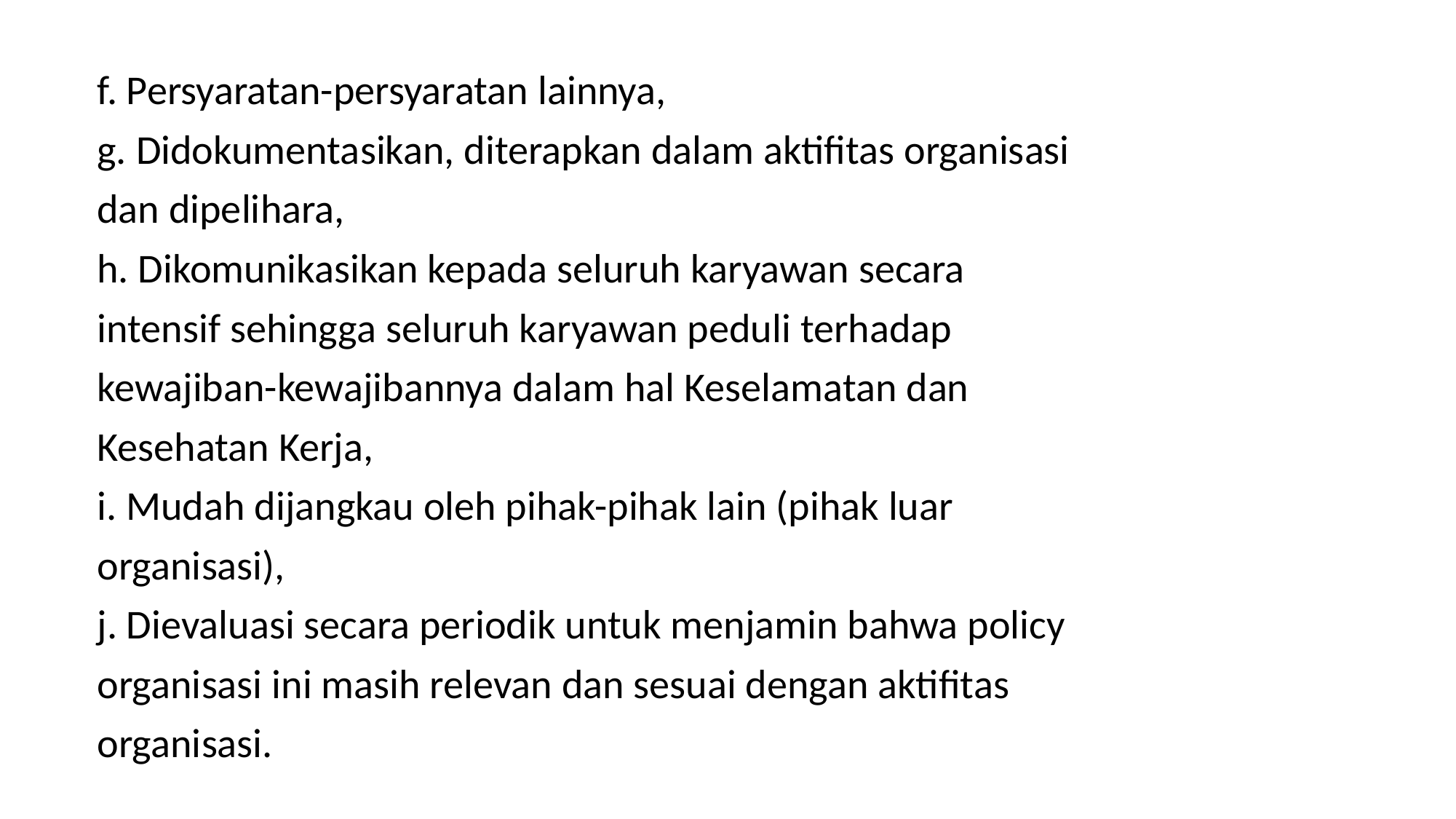

f. Persyaratan-persyaratan lainnya,
g. Didokumentasikan, diterapkan dalam aktifitas organisasi
dan dipelihara,
h. Dikomunikasikan kepada seluruh karyawan secara
intensif sehingga seluruh karyawan peduli terhadap
kewajiban-kewajibannya dalam hal Keselamatan dan
Kesehatan Kerja,
i. Mudah dijangkau oleh pihak-pihak lain (pihak luar
organisasi),
j. Dievaluasi secara periodik untuk menjamin bahwa policy
organisasi ini masih relevan dan sesuai dengan aktifitas
organisasi.